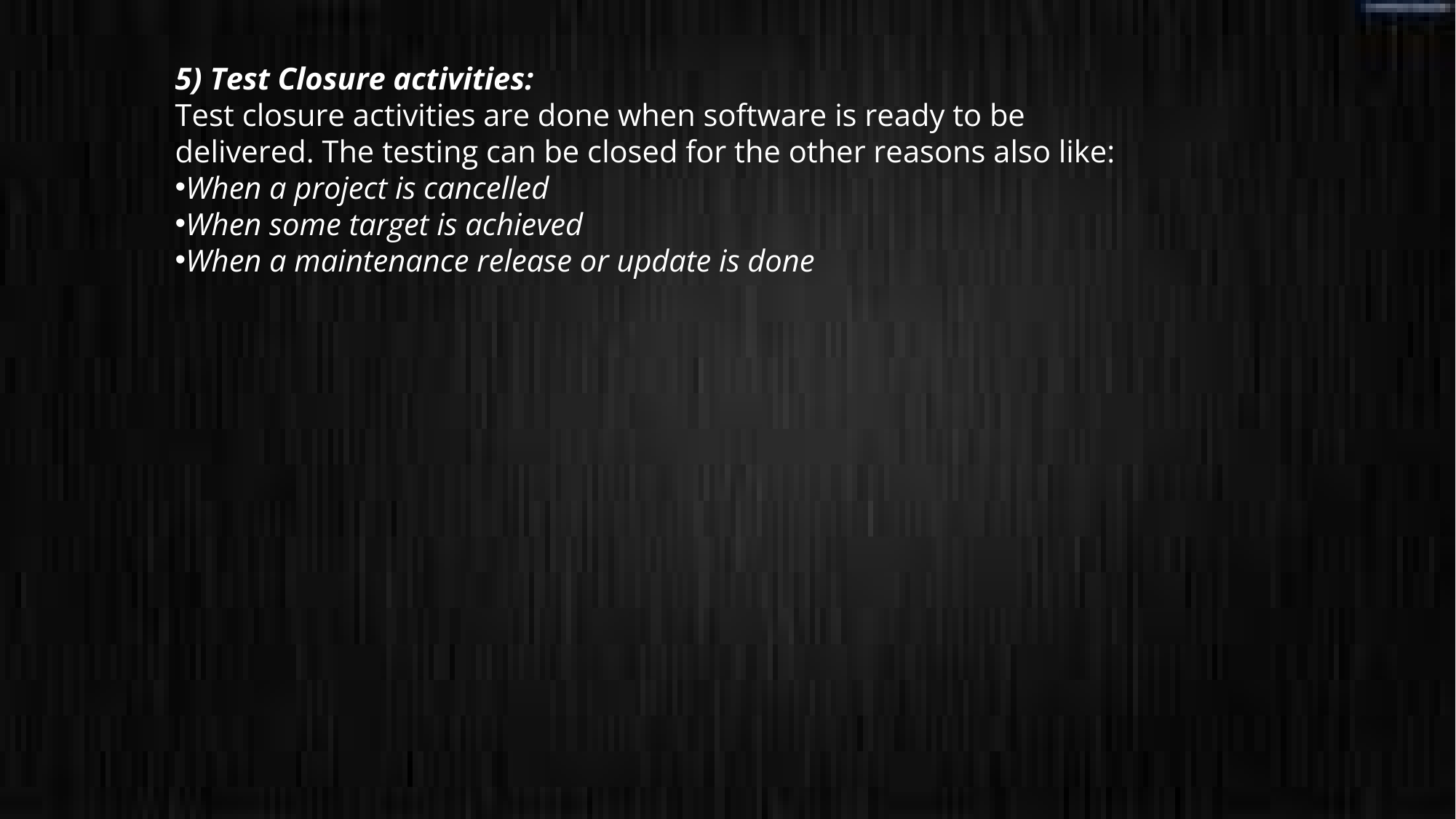

5) Test Closure activities:
Test closure activities are done when software is ready to be delivered. The testing can be closed for the other reasons also like:
When a project is cancelled
When some target is achieved
When a maintenance release or update is done